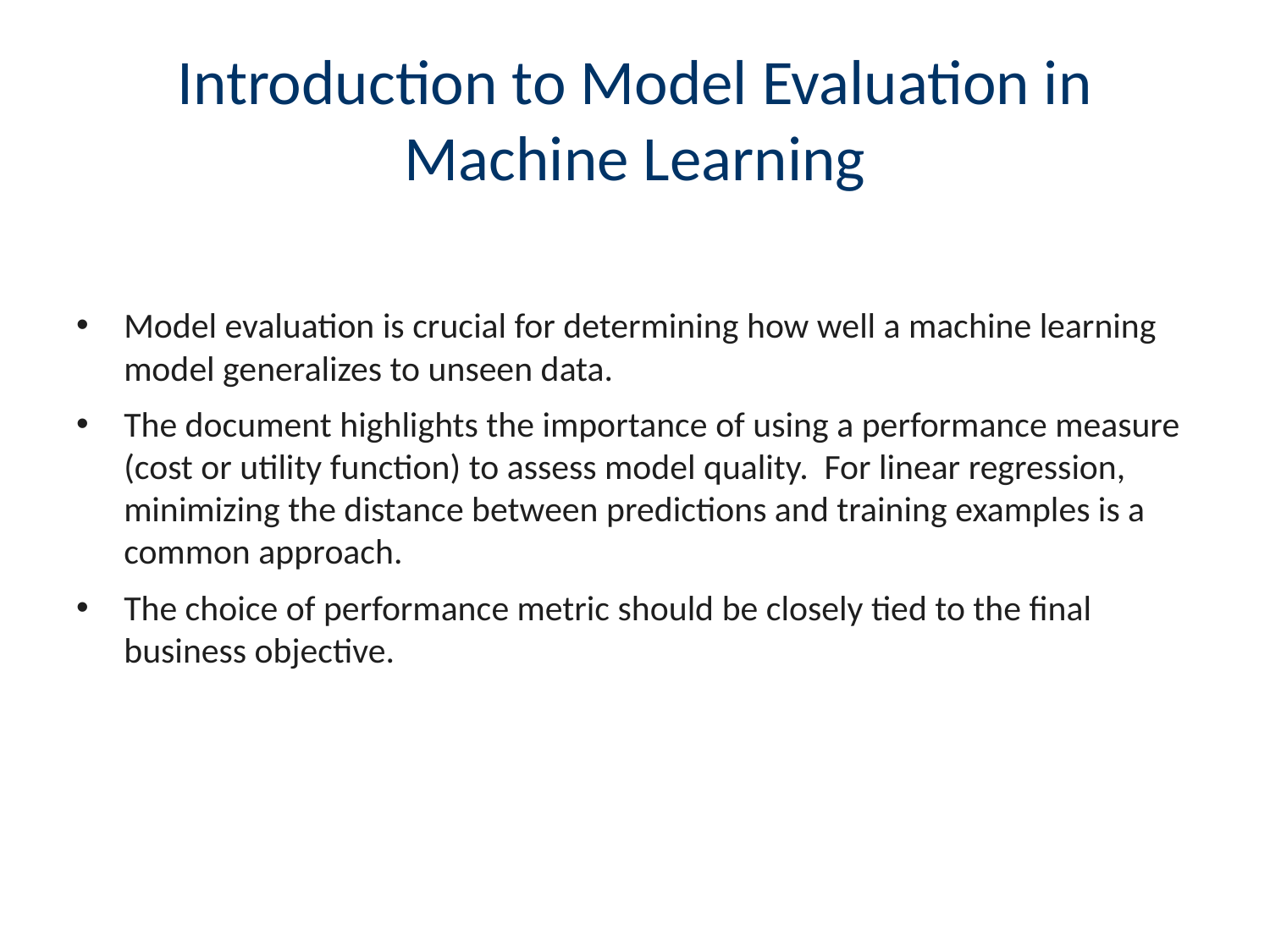

# Introduction to Model Evaluation in Machine Learning

Model evaluation is crucial for determining how well a machine learning model generalizes to unseen data.
The document highlights the importance of using a performance measure (cost or utility function) to assess model quality.  For linear regression, minimizing the distance between predictions and training examples is a common approach.
The choice of performance metric should be closely tied to the final business objective.